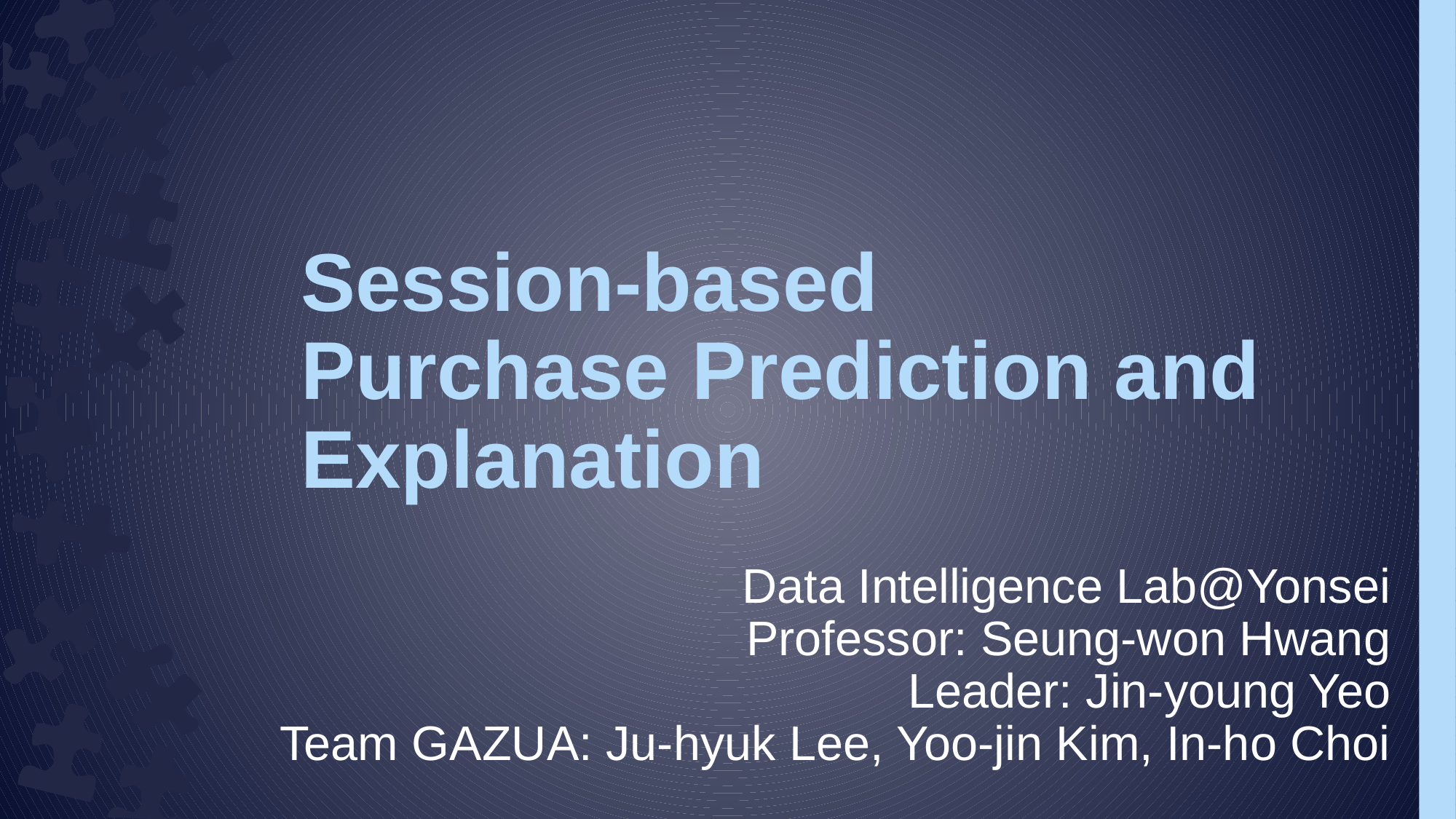

# Session-based Purchase Prediction and Explanation
Data Intelligence Lab@Yonsei
Professor: Seung-won Hwang
Leader: Jin-young Yeo
Team GAZUA: Ju-hyuk Lee, Yoo-jin Kim, In-ho Choi